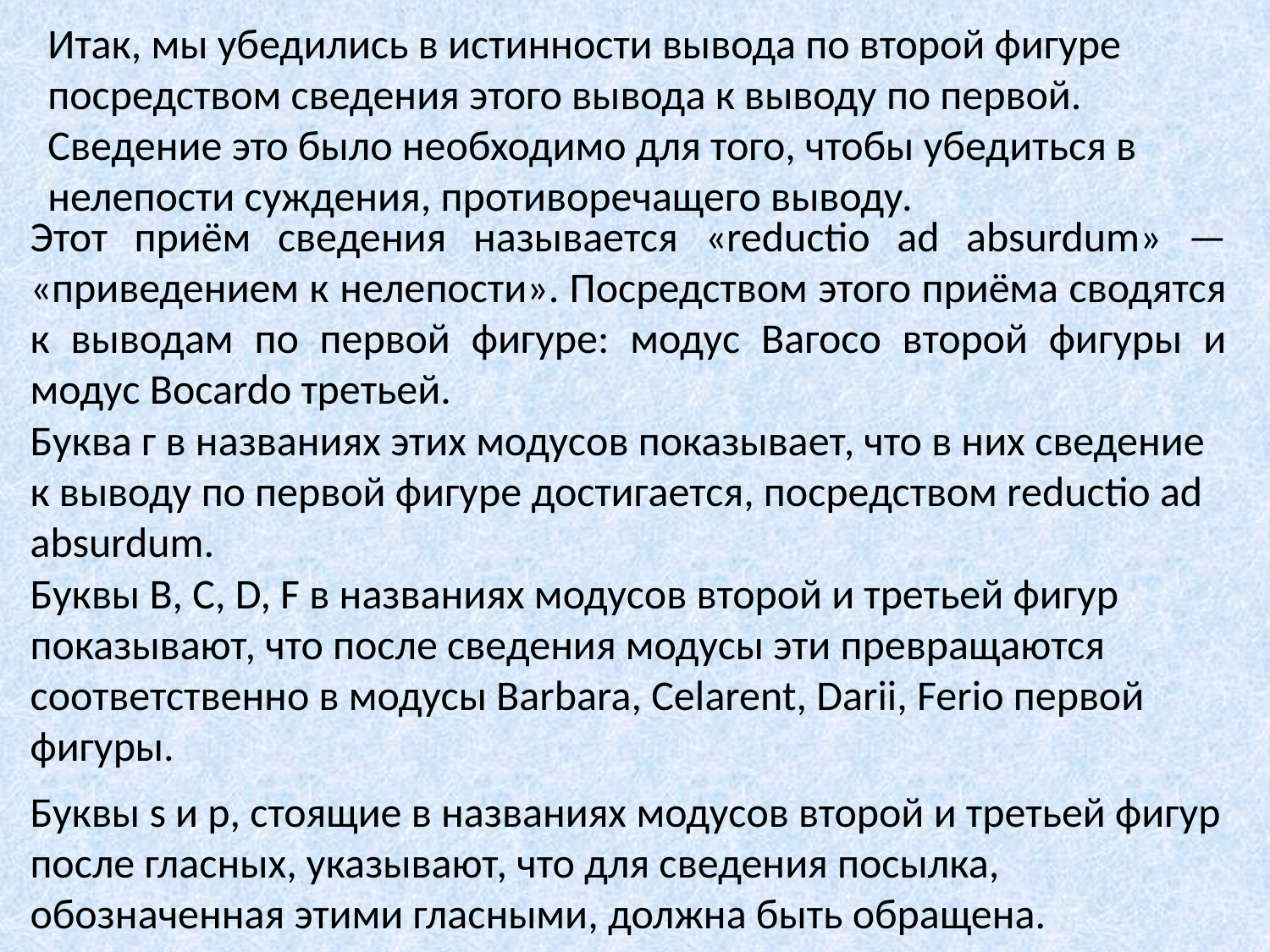

Итак, мы убедились в истинности вывода по второй фигуре посредством сведения этого вывода к выводу по первой. Сведение это было необходимо для того, чтобы убедиться в нелепости суждения, противоречащего выводу.
Этот приём сведения называется «reductio ad absurdum» — «приведением к нелепости». Посредством этого приёма сводятся к выводам по первой фигуре: модус Вагосо второй фигуры и модус Bocardo третьей.
Буква г в названиях этих модусов показывает, что в них сведение к выводу по первой фигуре достигается, посредством reductio ad absurdum.
Буквы В, С, D, F в названиях модусов второй и третьей фигур показывают, что после сведения модусы эти превращаются соответственно в модусы Barbara, Celarent, Darii, Ferio первой фигуры.
Буквы s и р, стоящие в названиях модусов второй и третьей фигур после гласных, указывают, что для сведения посылка, обозначенная этими гласными, должна быть обращена.